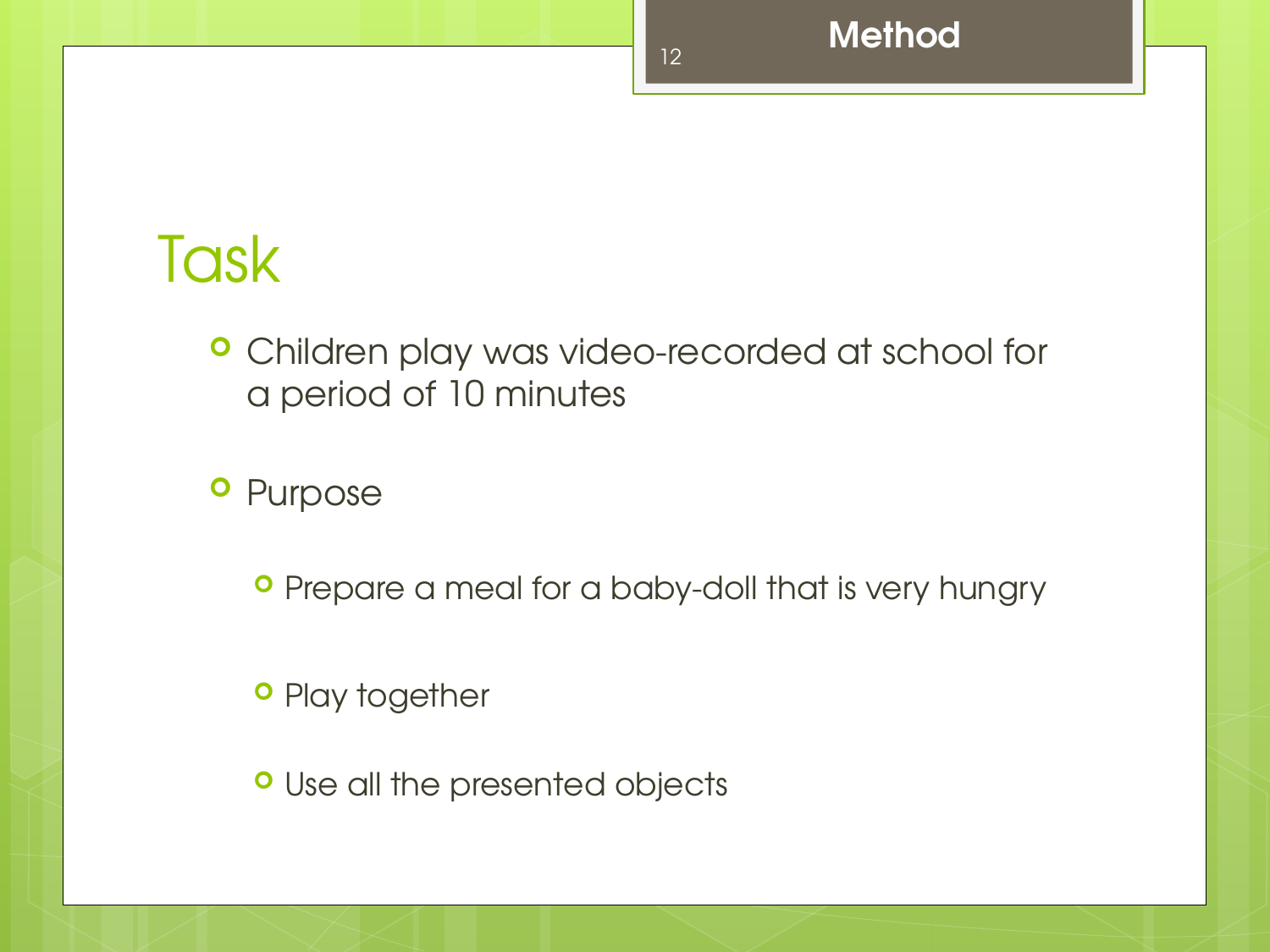

Method
12
# Task
Children play was video-recorded at school for a period of 10 minutes

Purpose

Prepare a meal for a baby-doll that is very hungry

Play together

Use all the presented objects